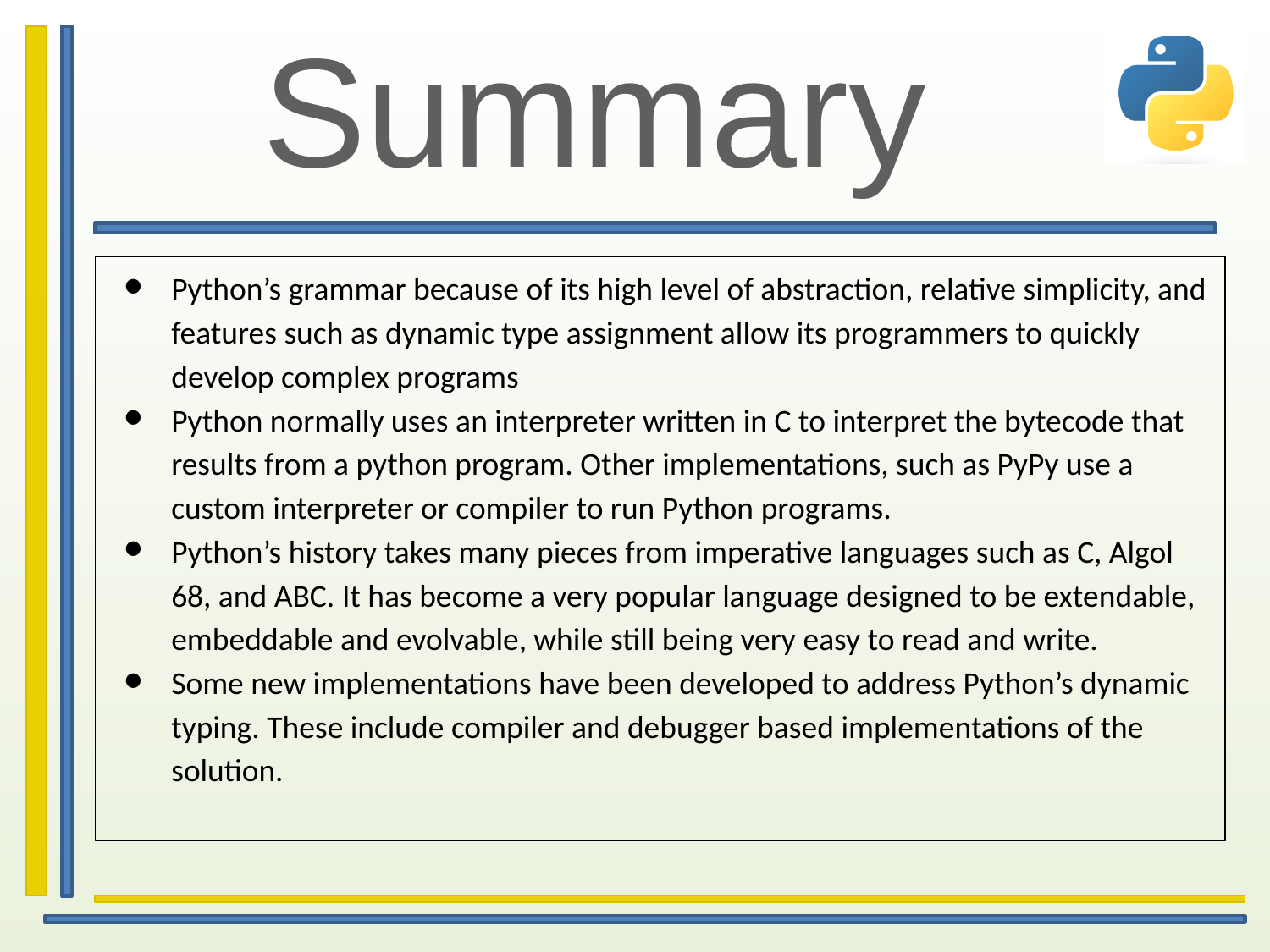

# Summary

Python’s grammar because of its high level of abstraction, relative simplicity, and features such as dynamic type assignment allow its programmers to quickly develop complex programs
Python normally uses an interpreter written in C to interpret the bytecode that results from a python program. Other implementations, such as PyPy use a custom interpreter or compiler to run Python programs.
Python’s history takes many pieces from imperative languages such as C, Algol 68, and ABC. It has become a very popular language designed to be extendable, embeddable and evolvable, while still being very easy to read and write.
Some new implementations have been developed to address Python’s dynamic typing. These include compiler and debugger based implementations of the solution.